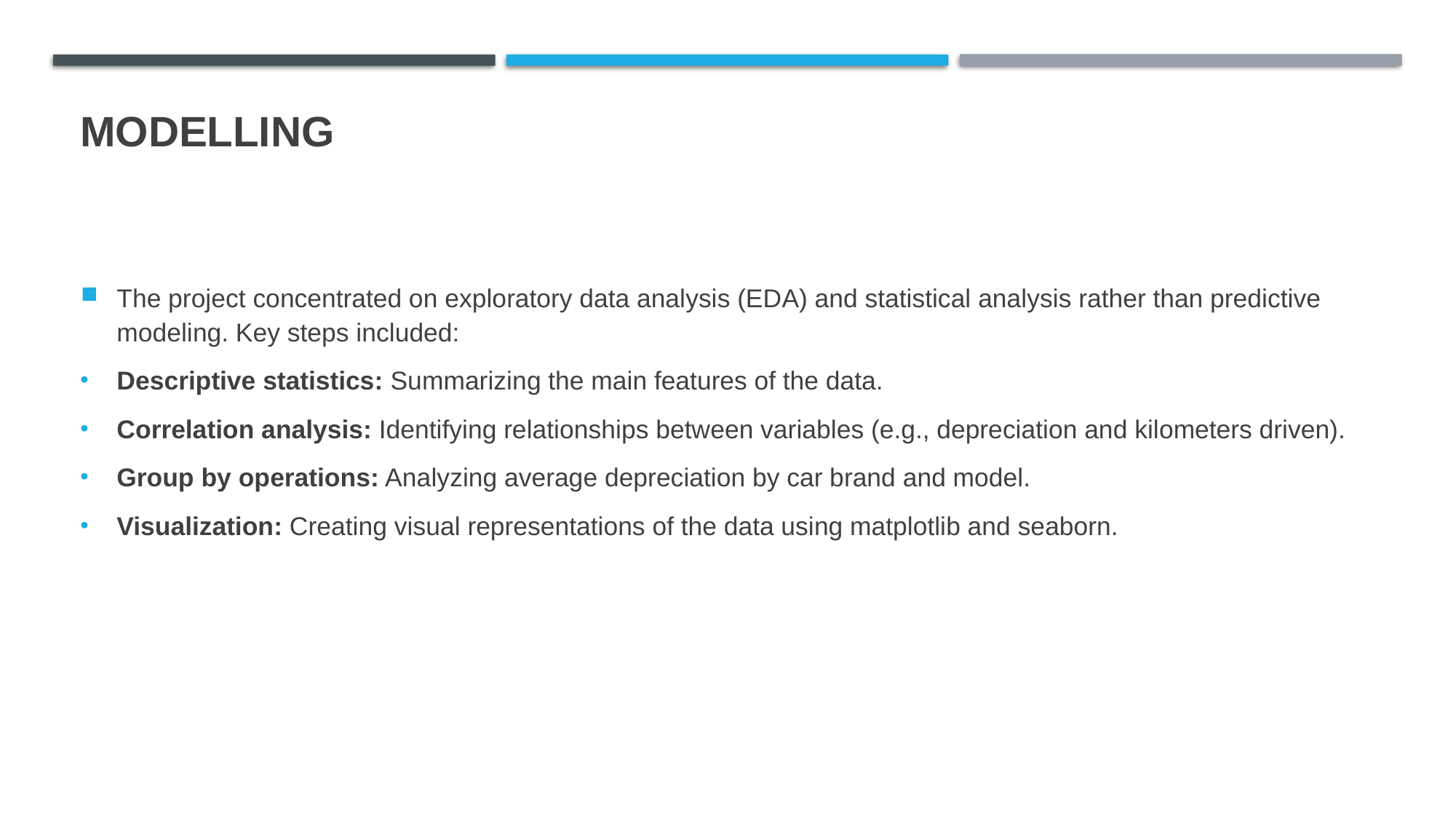

# MODELLING
The project concentrated on exploratory data analysis (EDA) and statistical analysis rather than predictive modeling. Key steps included:
Descriptive statistics: Summarizing the main features of the data.
Correlation analysis: Identifying relationships between variables (e.g., depreciation and kilometers driven).
Group by operations: Analyzing average depreciation by car brand and model.
Visualization: Creating visual representations of the data using matplotlib and seaborn.